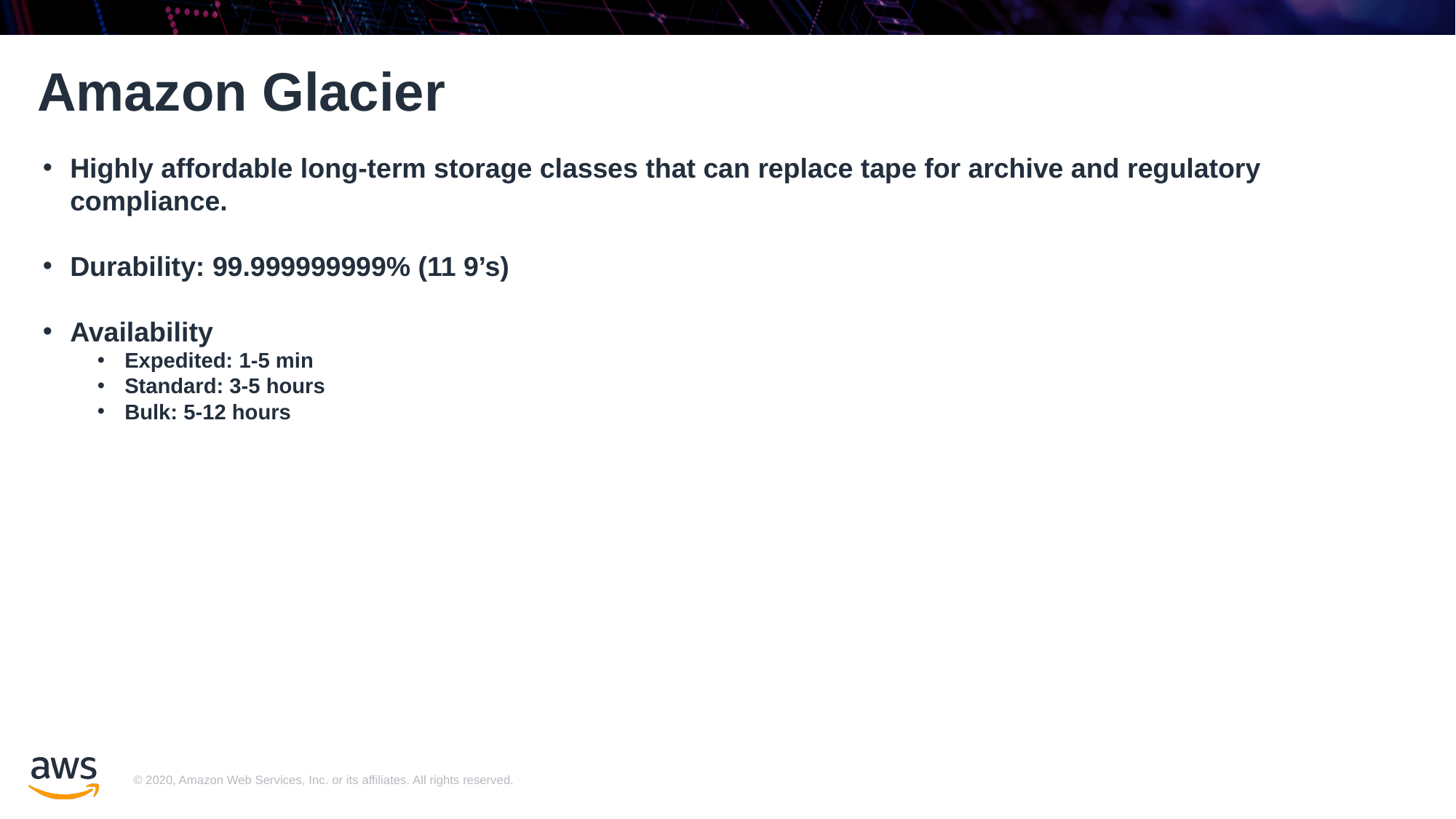

# Amazon Glacier
Highly affordable long-term storage classes that can replace tape for archive and regulatory compliance.

Durability: 99.999999999% (11 9’s)

Availability
Expedited: 1-5 min
Standard: 3-5 hours
Bulk: 5-12 hours
9